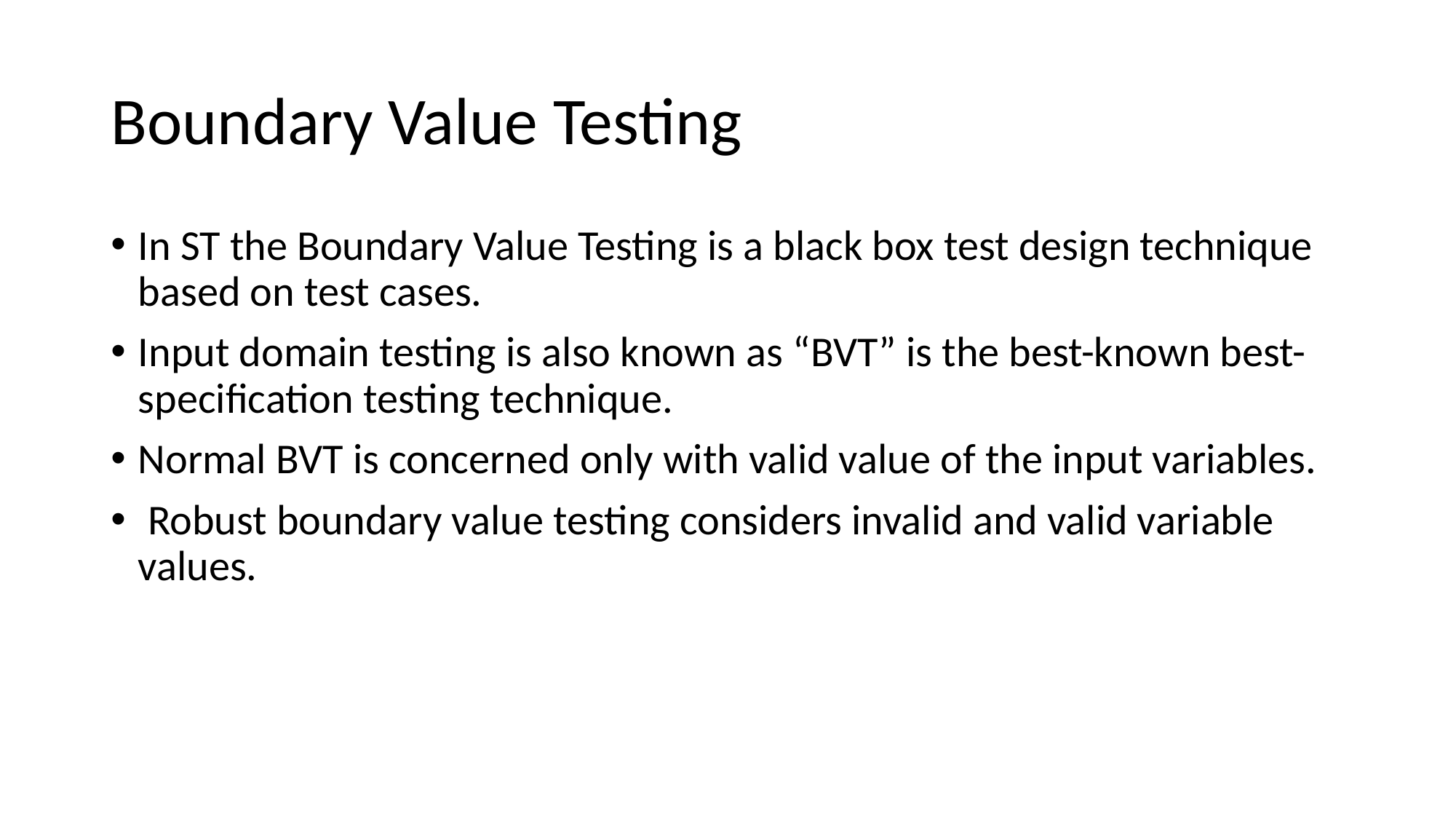

# Boundary Value Testing
In ST the Boundary Value Testing is a black box test design technique based on test cases.
Input domain testing is also known as “BVT” is the best-known best-specification testing technique.
Normal BVT is concerned only with valid value of the input variables.
 Robust boundary value testing considers invalid and valid variable values.